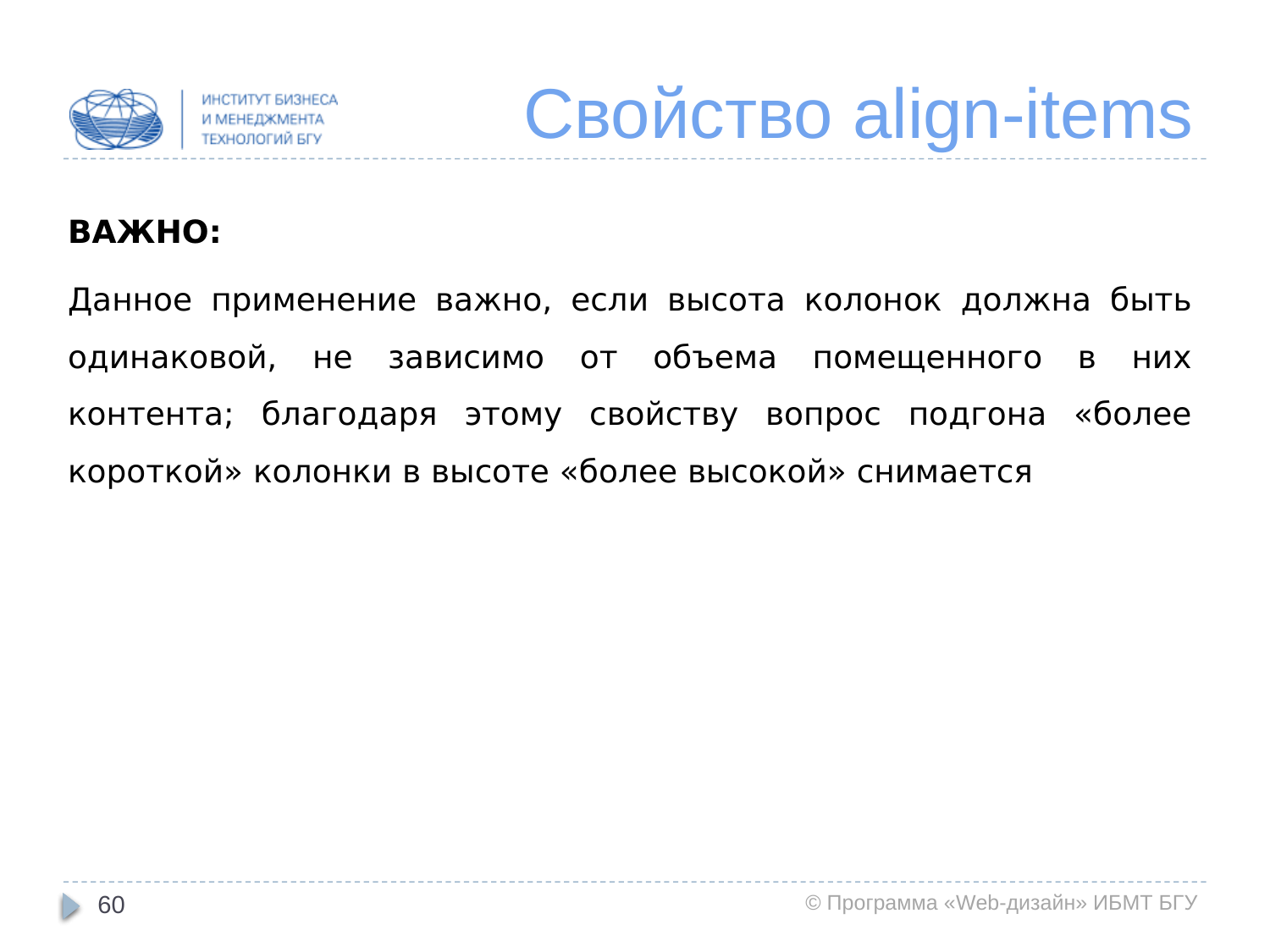

# Свойство align-items
ВАЖНО:
Данное применение важно, если высота колонок должна быть одинаковой, не зависимо от объема помещенного в них контента; благодаря этому свойству вопрос подгона «более короткой» колонки в высоте «более высокой» снимается
60